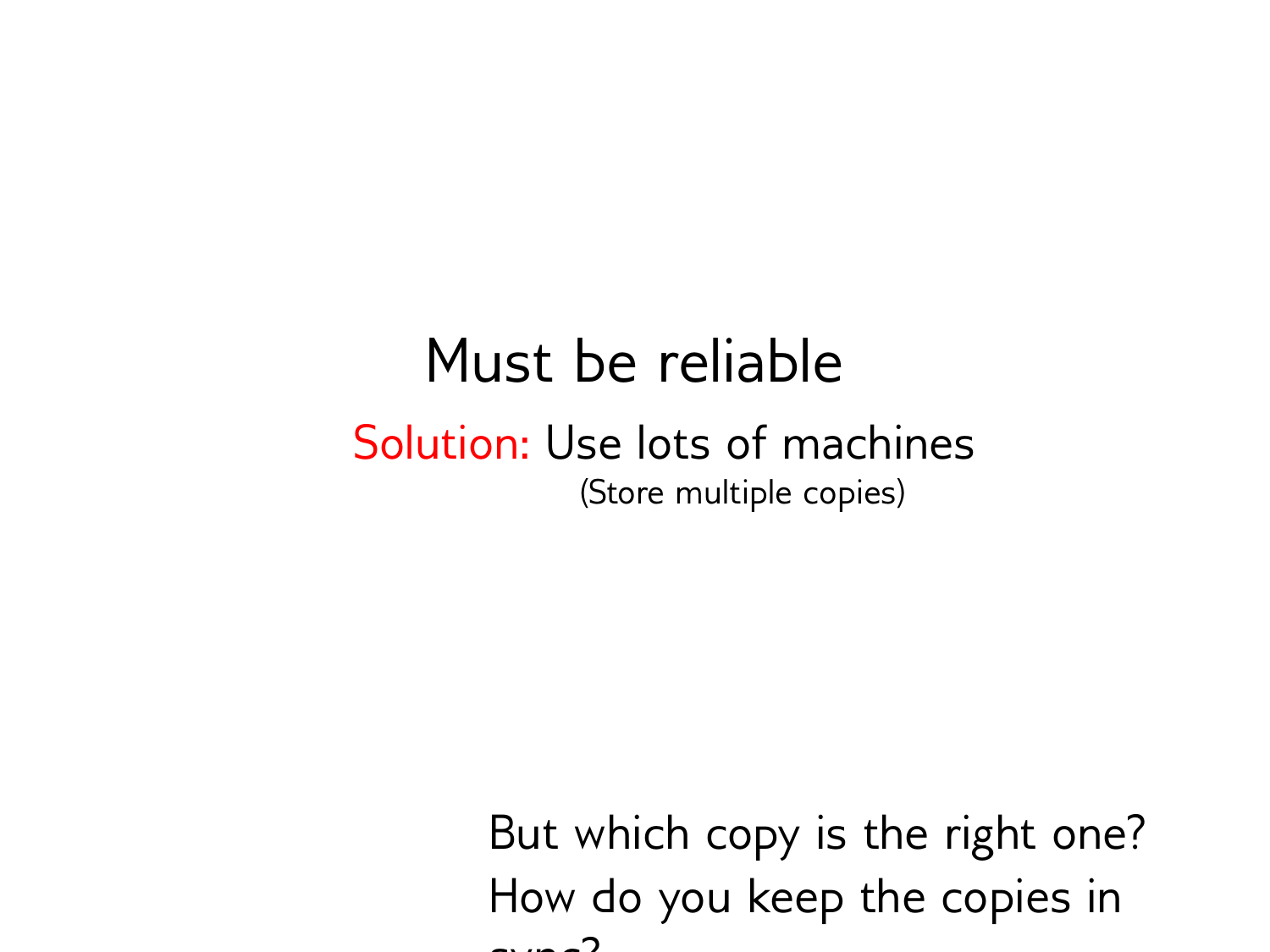

Must be reliable
Solution: Use lots of machines
(Store multiple copies)
But which copy is the right one?
How do you keep the copies in sync?